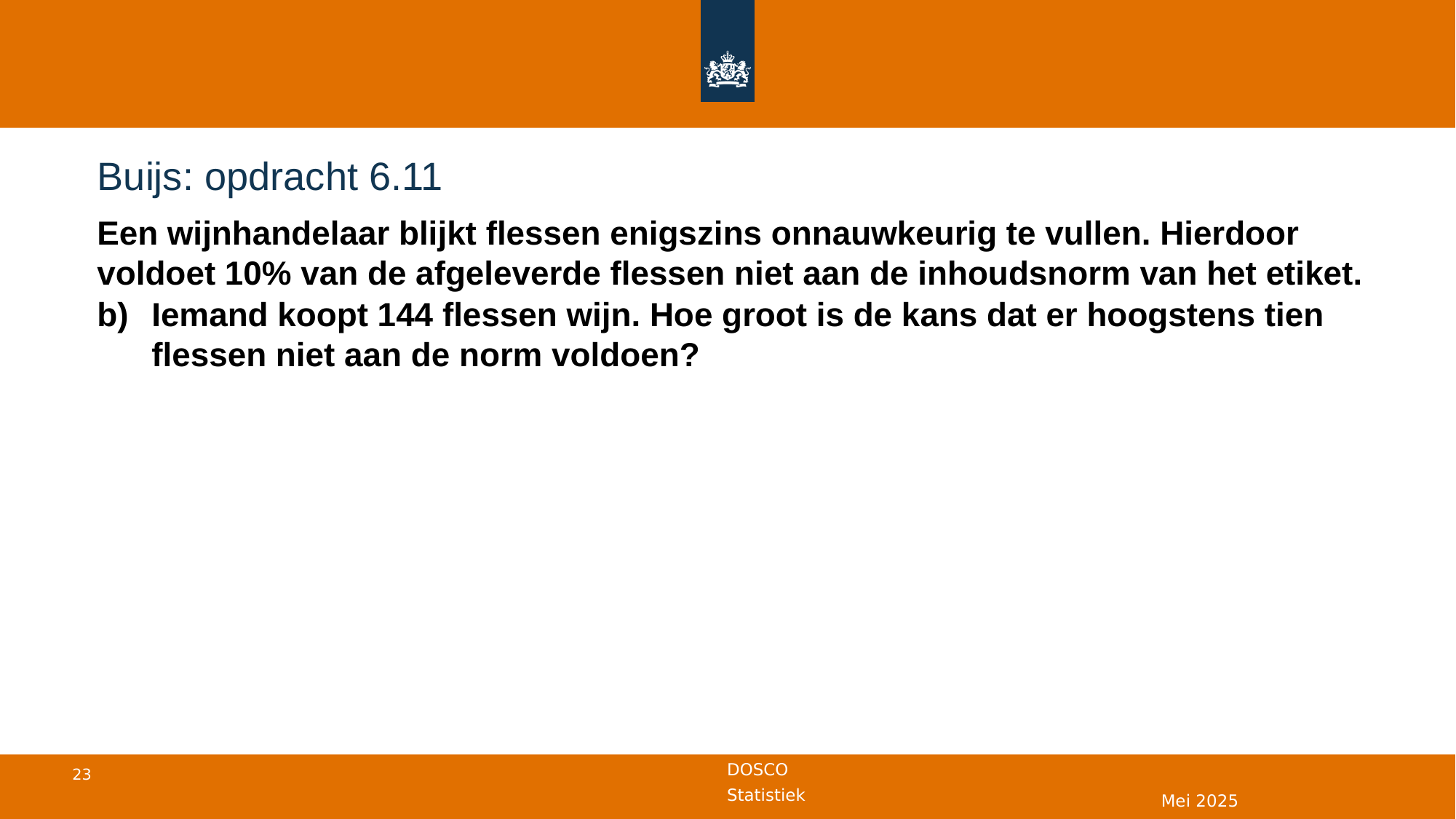

# Buijs: opdracht 6.11
Een wijnhandelaar blijkt flessen enigszins onnauwkeurig te vullen. Hierdoor voldoet 10% van de afgeleverde flessen niet aan de inhoudsnorm van het etiket.
Iemand koopt 144 flessen wijn. Hoe groot is de kans dat er hoogstens tien flessen niet aan de norm voldoen?

Mei 2025